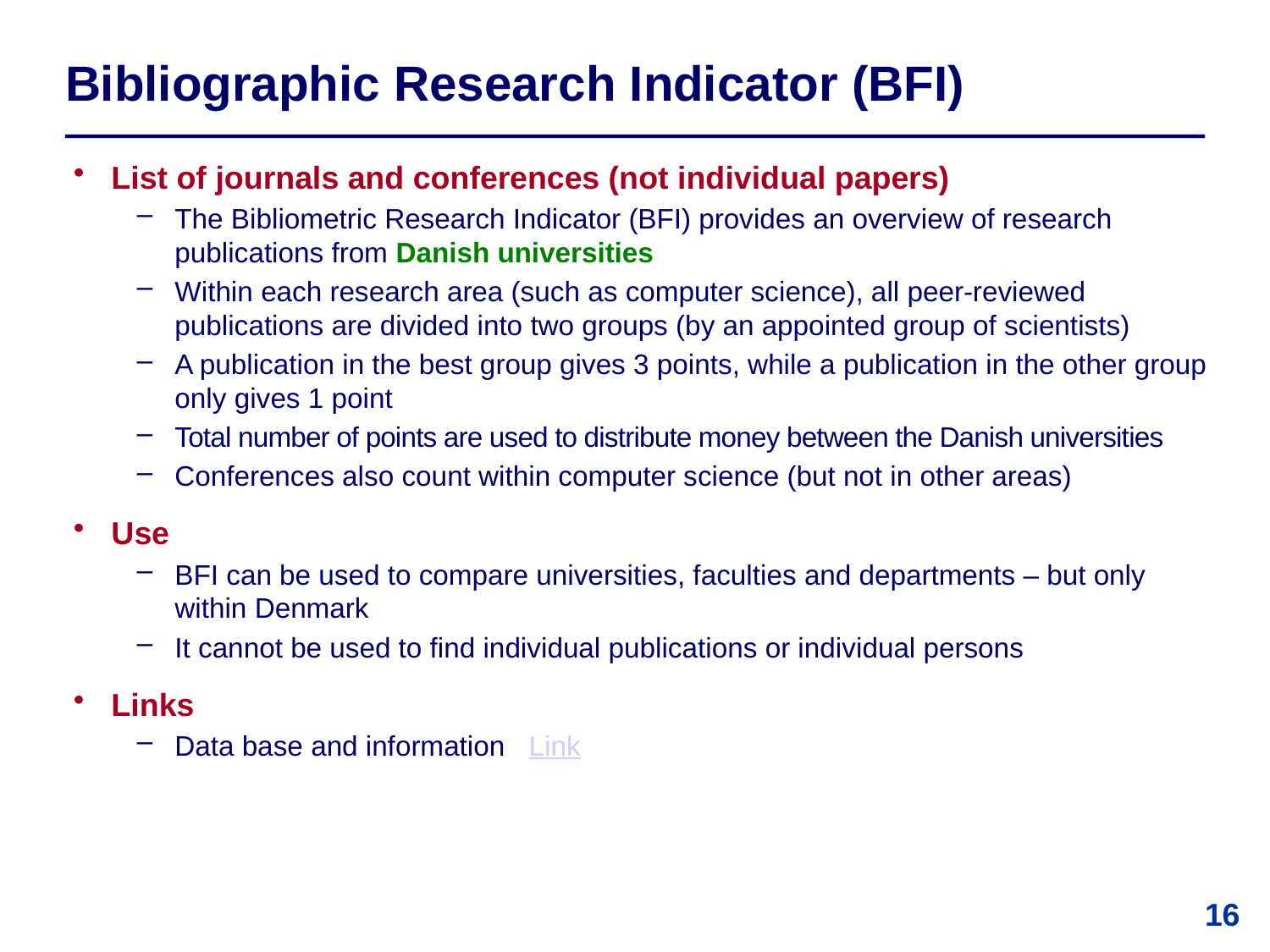

# Bibliographic Research Indicator (BFI)

List of journals and conferences (not individual papers)
The Bibliometric Research Indicator (BFI) provides an overview of research publications from Danish universities
Within each research area (such as computer science), all peer-reviewed publications are divided into two groups (by an appointed group of scientists)
A publication in the best group gives 3 points, while a publication in the other group only gives 1 point
Total number of points are used to distribute money between the Danish universities
Conferences also count within computer science (but not in other areas)
Use
BFI can be used to compare universities, faculties and departments – but only within Denmark
It cannot be used to find individual publications or individual persons
Links
Data base and information   Link
16